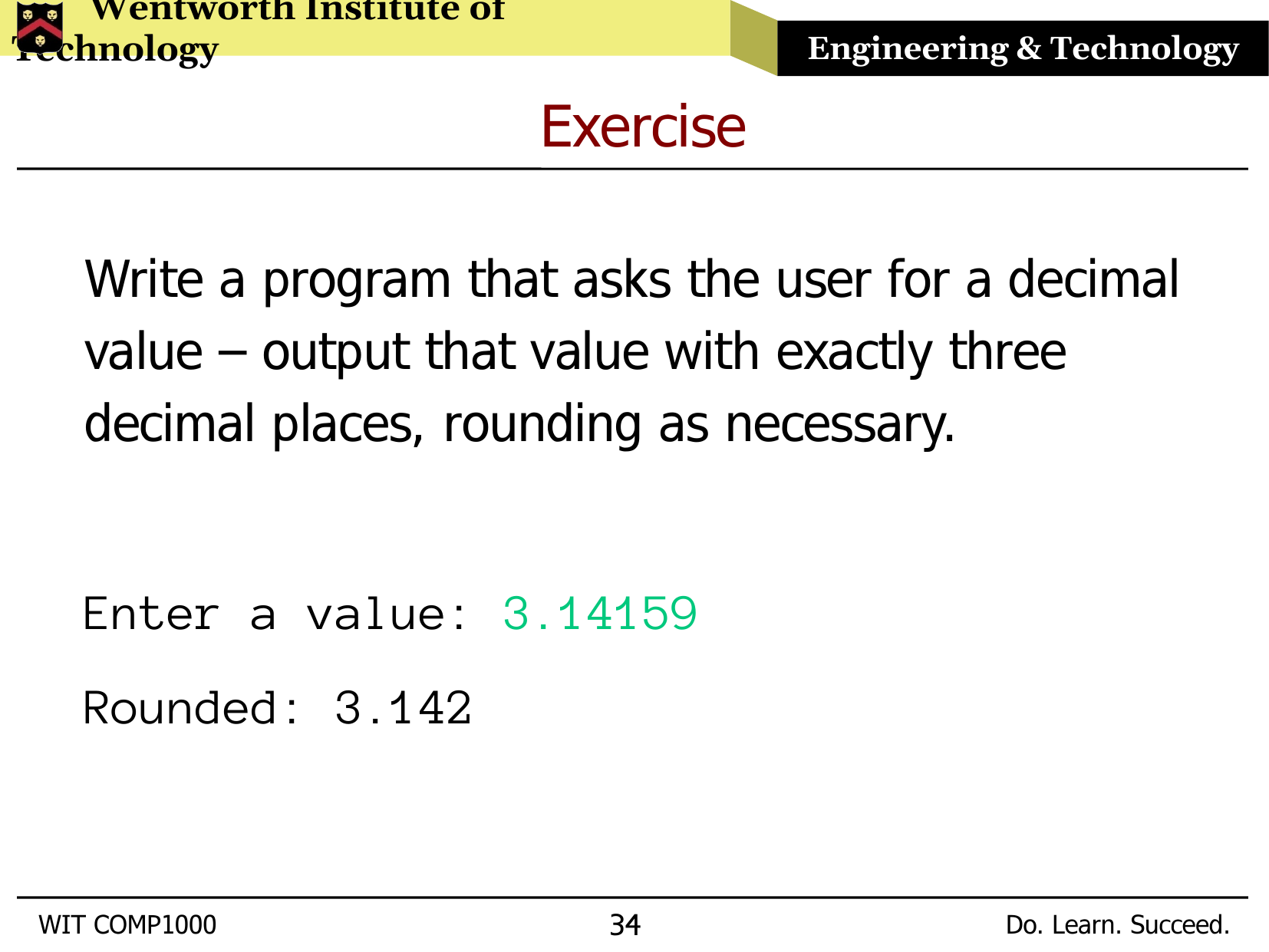

# Exercise
Write a program that asks the user for a decimal value – output that value with exactly three decimal places, rounding as necessary.

Enter a value: 3.14159
Rounded: 3.142